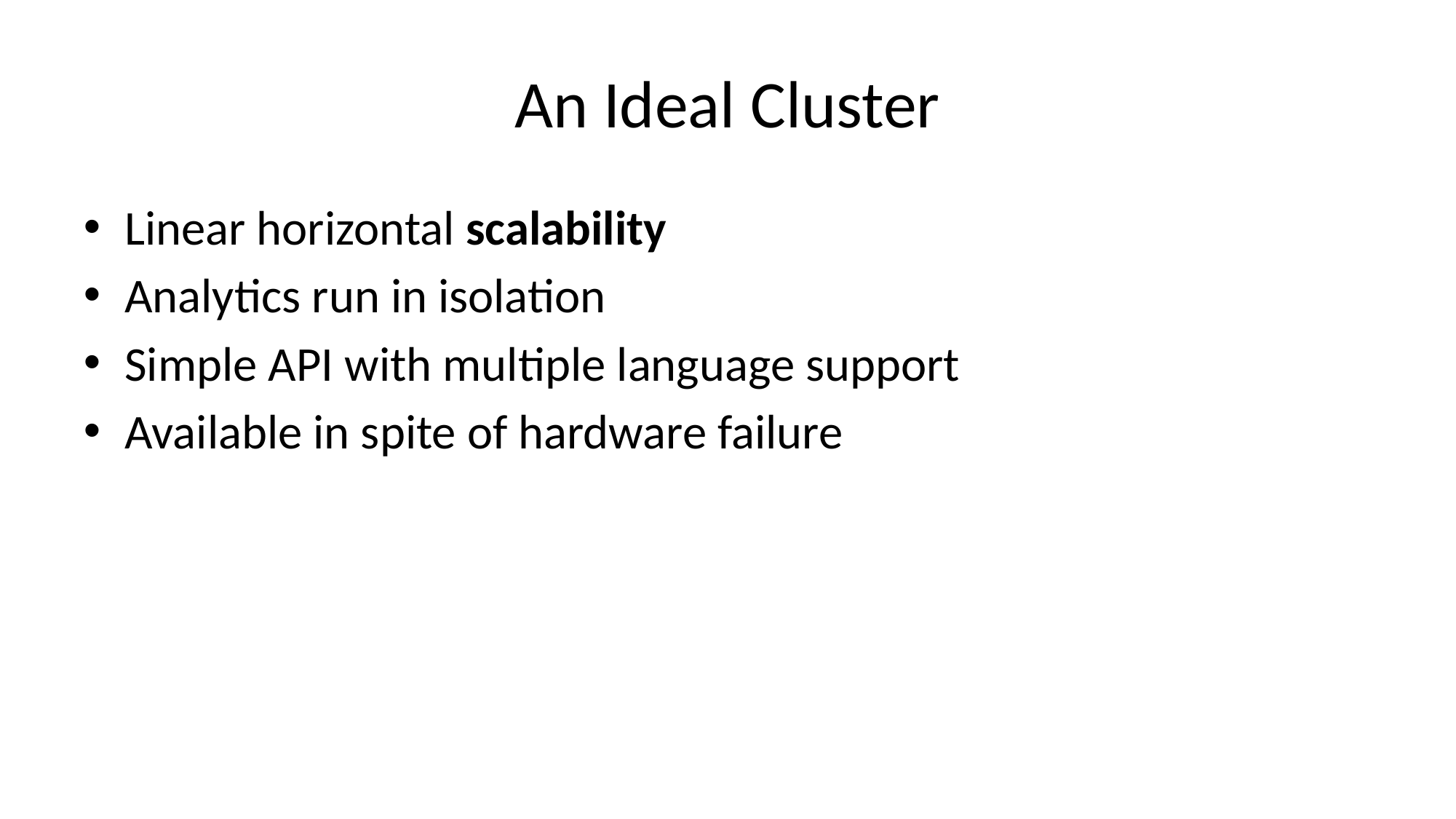

# An Ideal Cluster
Linear horizontal scalability
Analytics run in isolation
Simple API with multiple language support
Available in spite of hardware failure